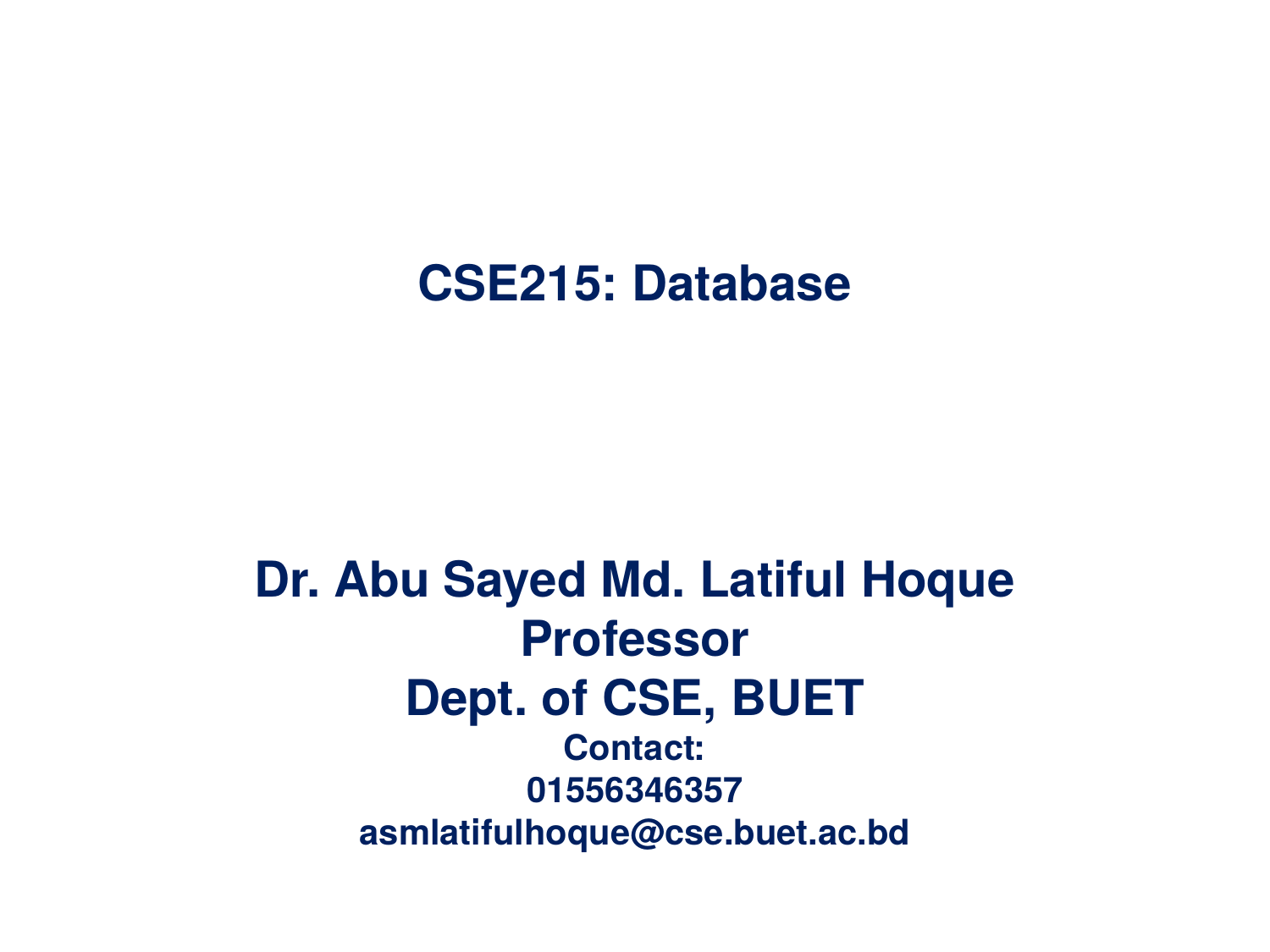

# CSE215: Database Dr. Abu Sayed Md. Latiful Hoque Professor Dept. of CSE, BUET Contact: 01556346357 asmlatifulhoque@cse.buet.ac.bd